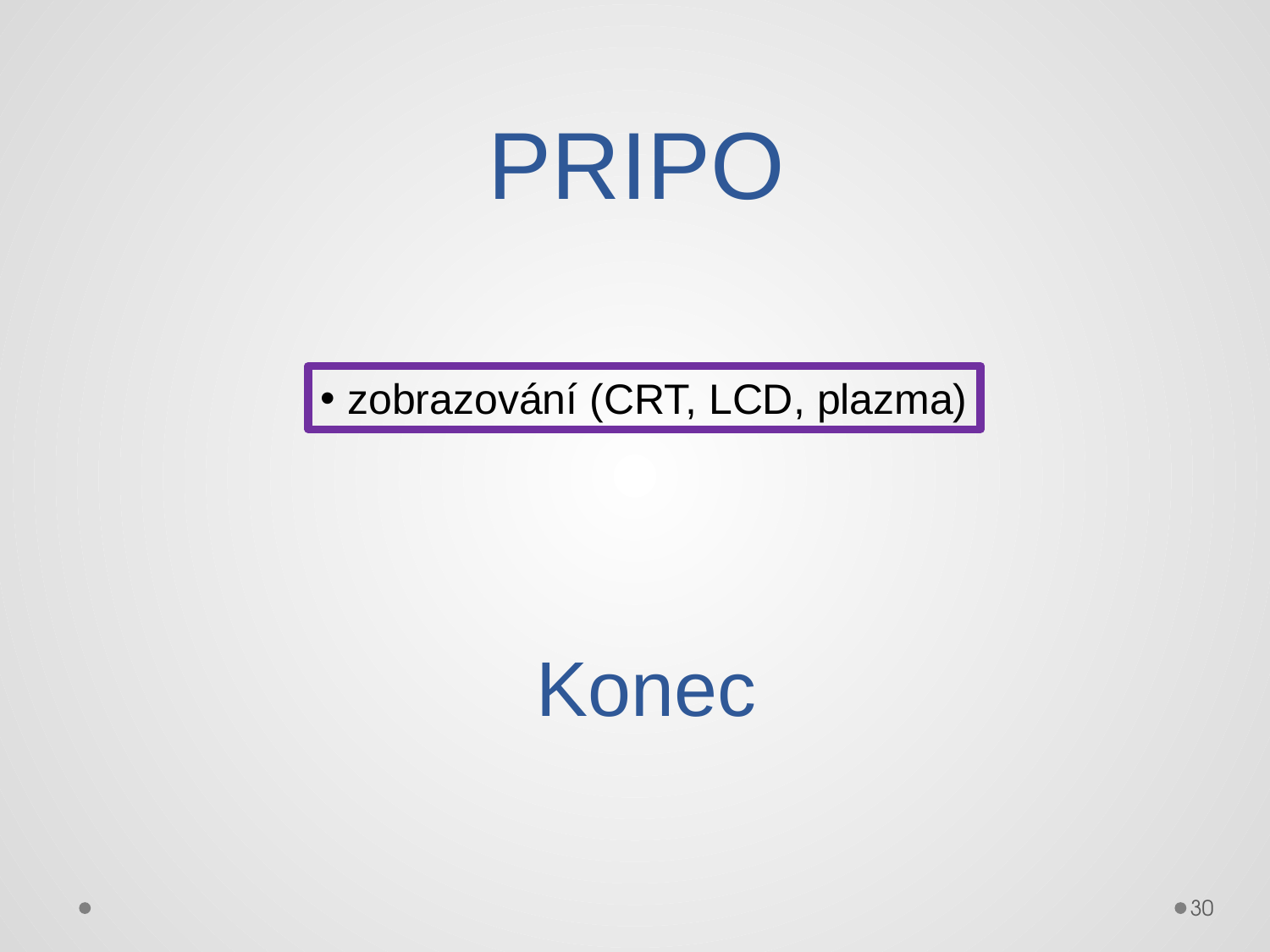

# PRIPO
 zobrazování (CRT, LCD, plazma)
Konec
30